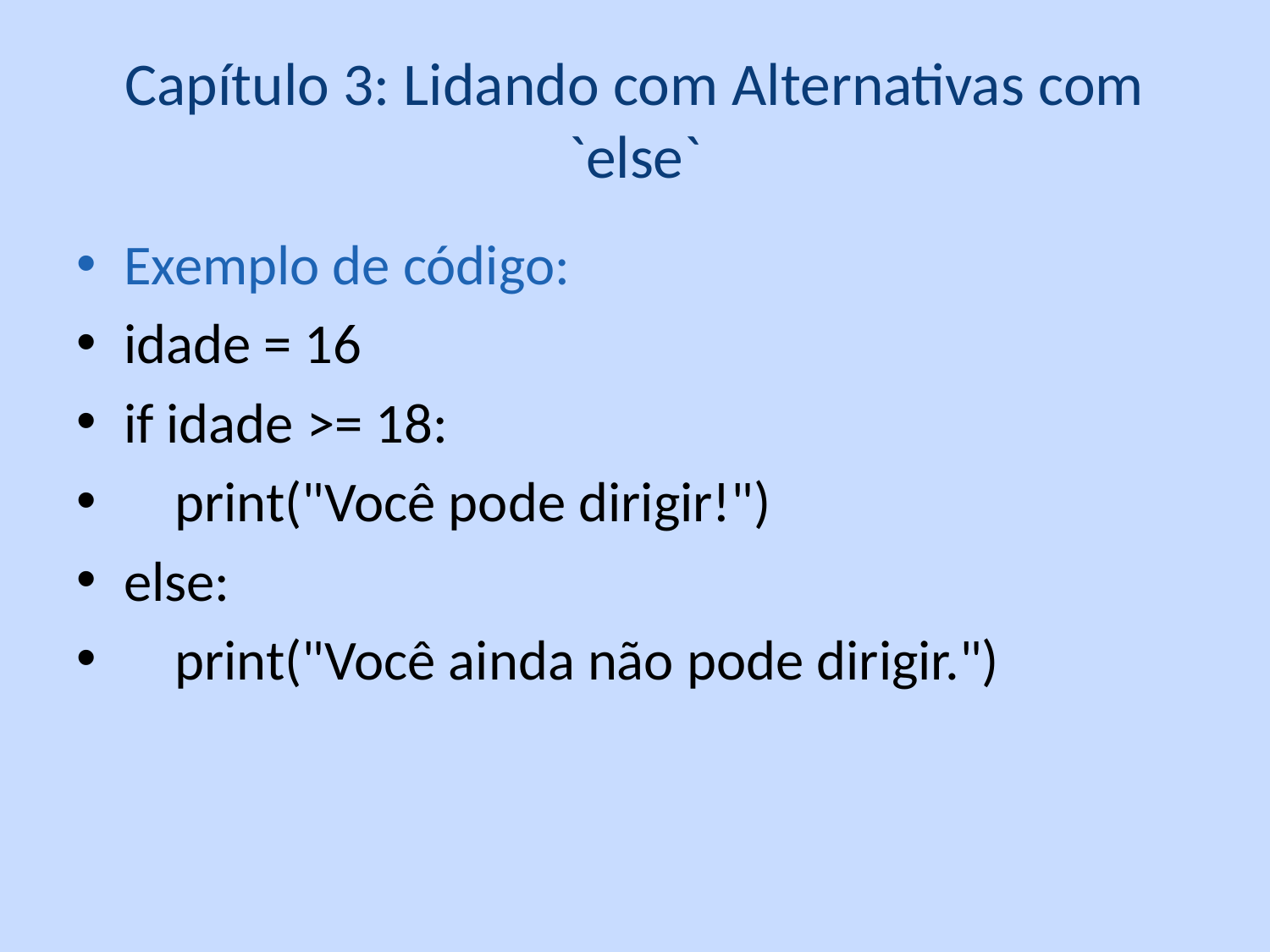

# Capítulo 3: Lidando com Alternativas com `else`
Exemplo de código:
idade = 16
if idade >= 18:
    print("Você pode dirigir!")
else:
    print("Você ainda não pode dirigir.")